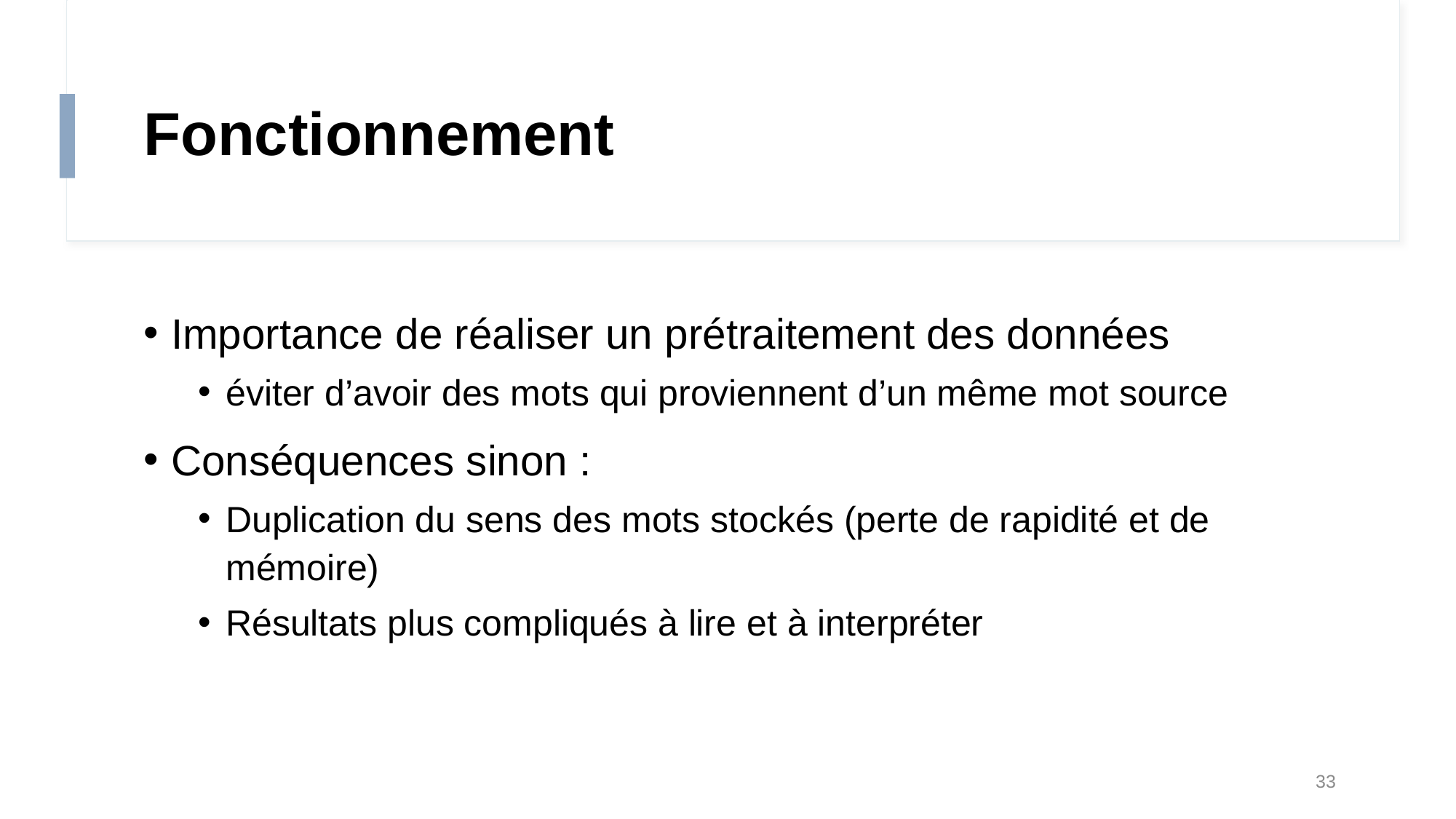

# Fonctionnement
Importance de réaliser un prétraitement des données
éviter d’avoir des mots qui proviennent d’un même mot source
Conséquences sinon :
Duplication du sens des mots stockés (perte de rapidité et de mémoire)
Résultats plus compliqués à lire et à interpréter
33